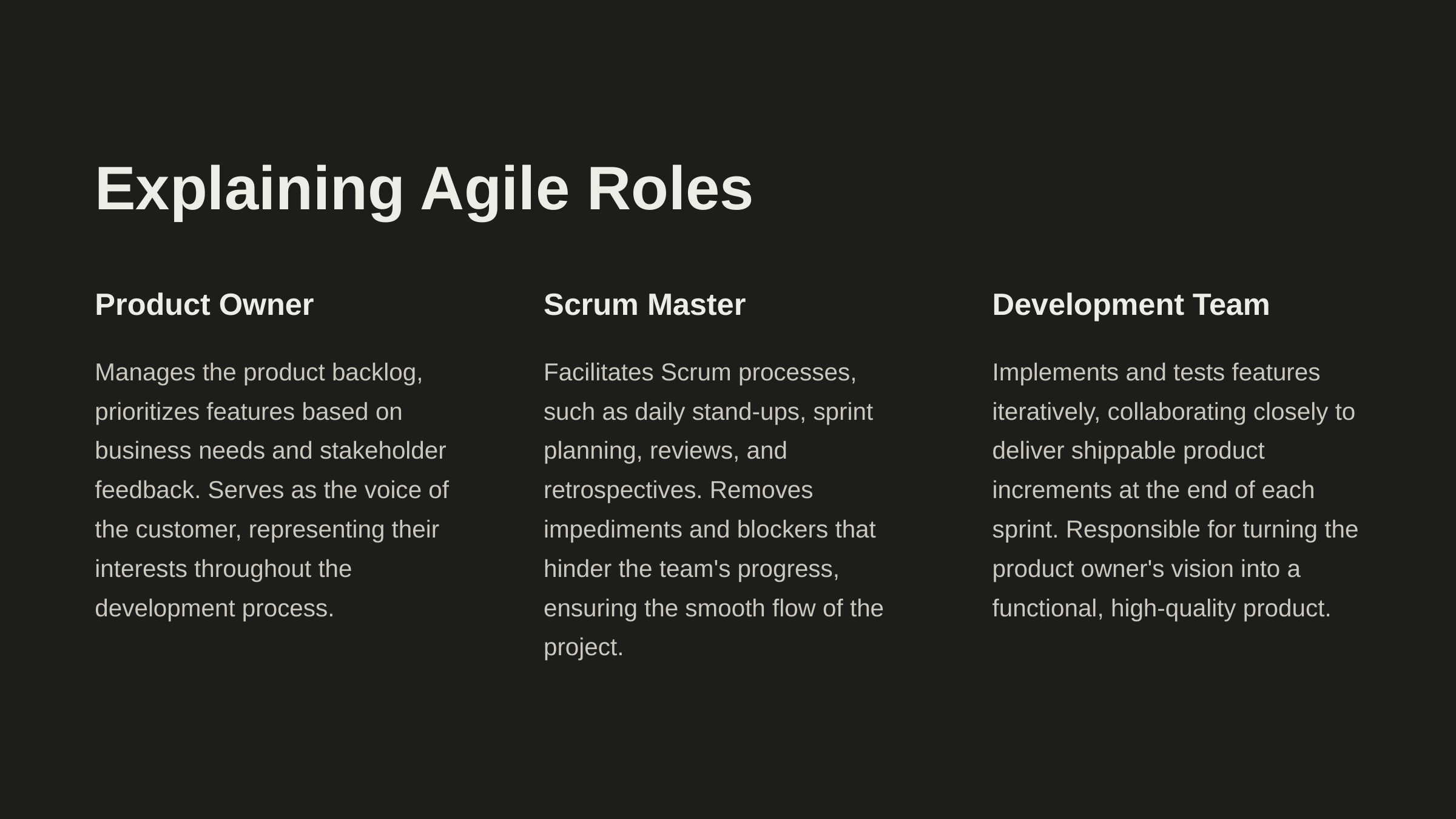

Explaining Agile Roles
Product Owner
Scrum Master
Development Team
Manages the product backlog, prioritizes features based on business needs and stakeholder feedback. Serves as the voice of the customer, representing their interests throughout the development process.
Facilitates Scrum processes, such as daily stand-ups, sprint planning, reviews, and retrospectives. Removes impediments and blockers that hinder the team's progress, ensuring the smooth flow of the project.
Implements and tests features iteratively, collaborating closely to deliver shippable product increments at the end of each sprint. Responsible for turning the product owner's vision into a functional, high-quality product.